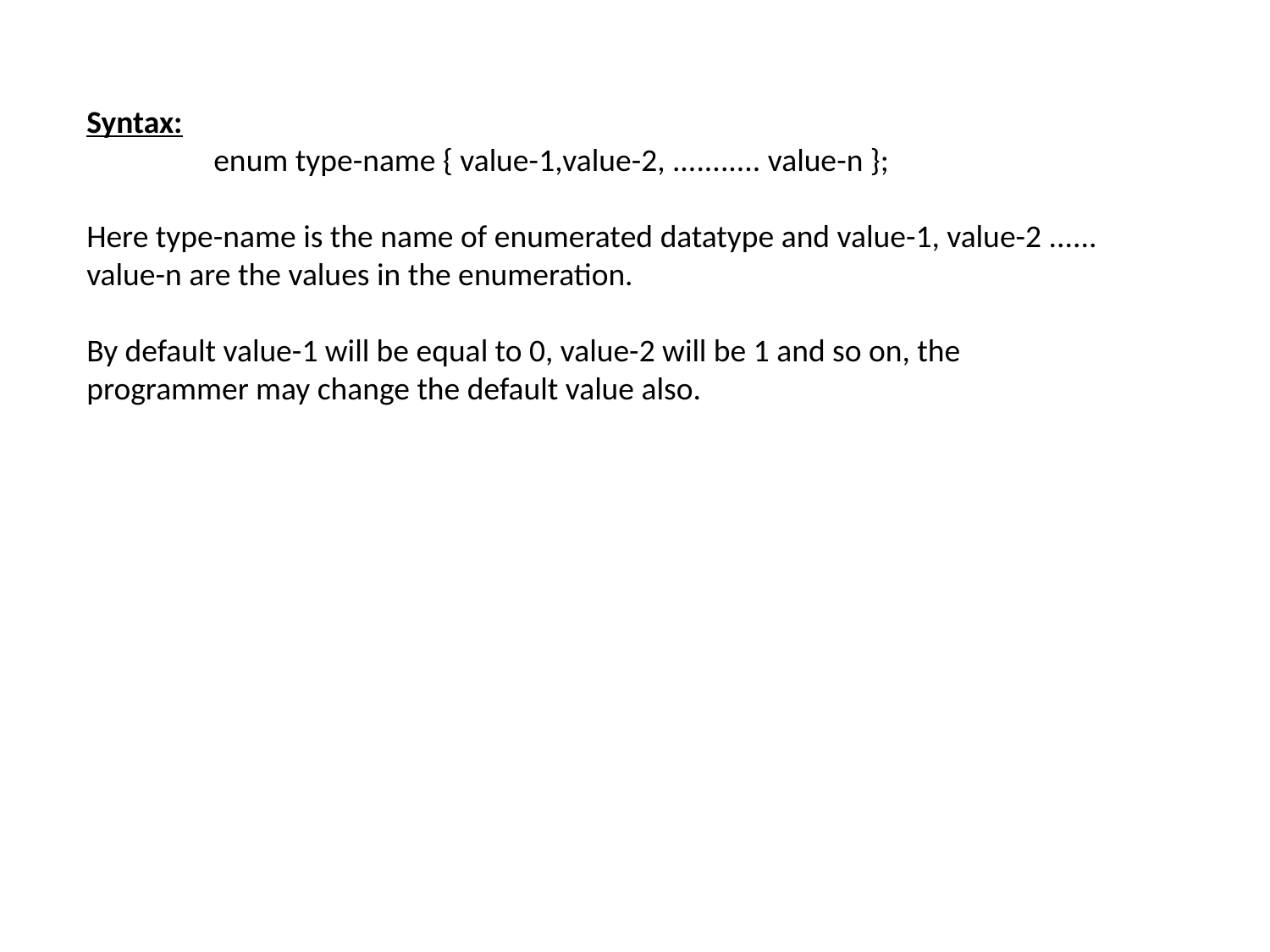

Syntax:
	enum type-name { value-1,value-2, ........... value-n };

Here type-name is the name of enumerated datatype and value-1, value-2 ...... value-n are the values in the enumeration.

By default value-1 will be equal to 0, value-2 will be 1 and so on, the programmer may change the default value also.